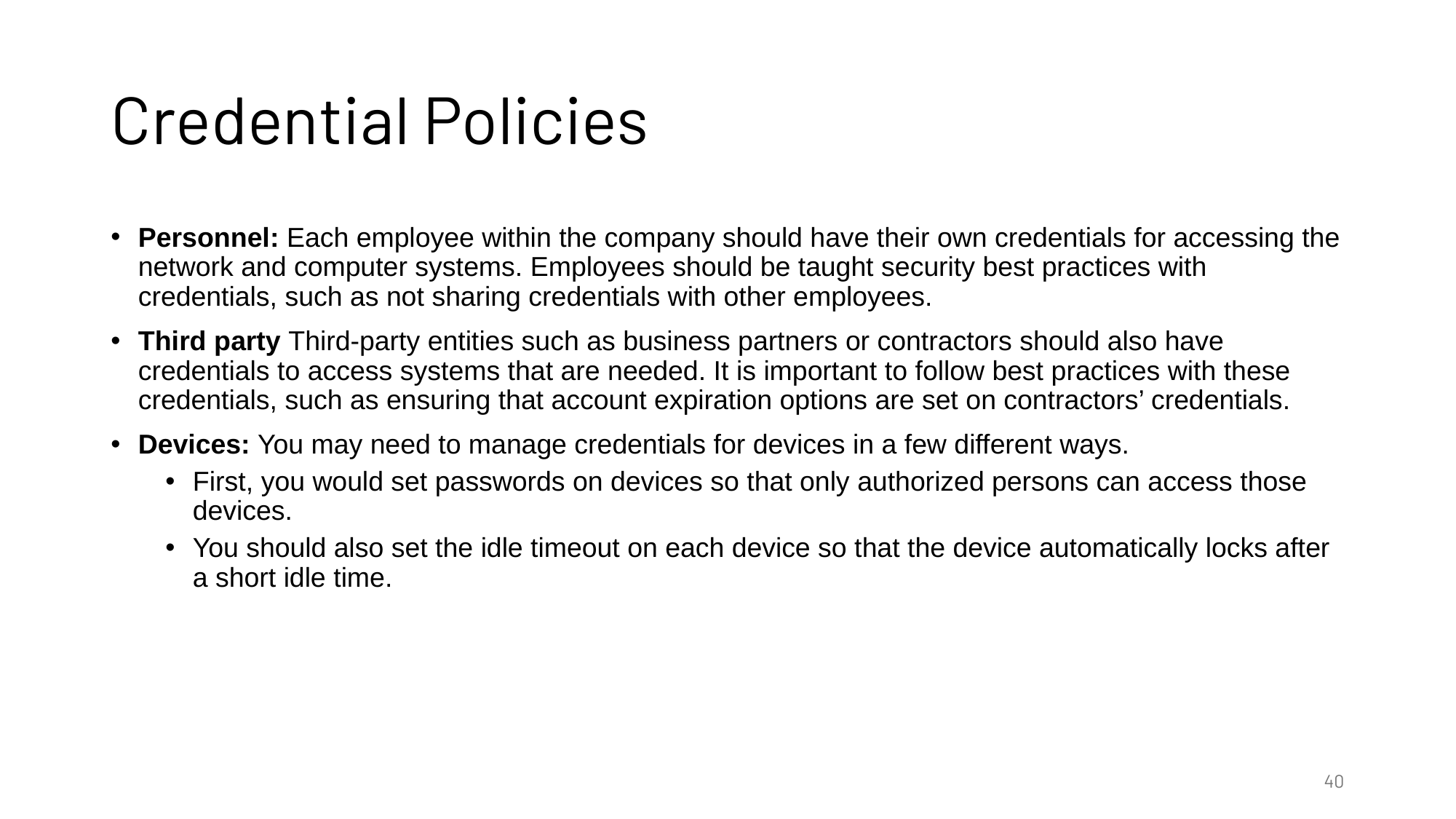

# Credential Policies
Personnel: Each employee within the company should have their own credentials for accessing the network and computer systems. Employees should be taught security best practices with credentials, such as not sharing credentials with other employees.
Third party Third-party entities such as business partners or contractors should also have credentials to access systems that are needed. It is important to follow best practices with these credentials, such as ensuring that account expiration options are set on contractors’ credentials.
Devices: You may need to manage credentials for devices in a few different ways.
First, you would set passwords on devices so that only authorized persons can access those devices.
You should also set the idle timeout on each device so that the device automatically locks after a short idle time.

40